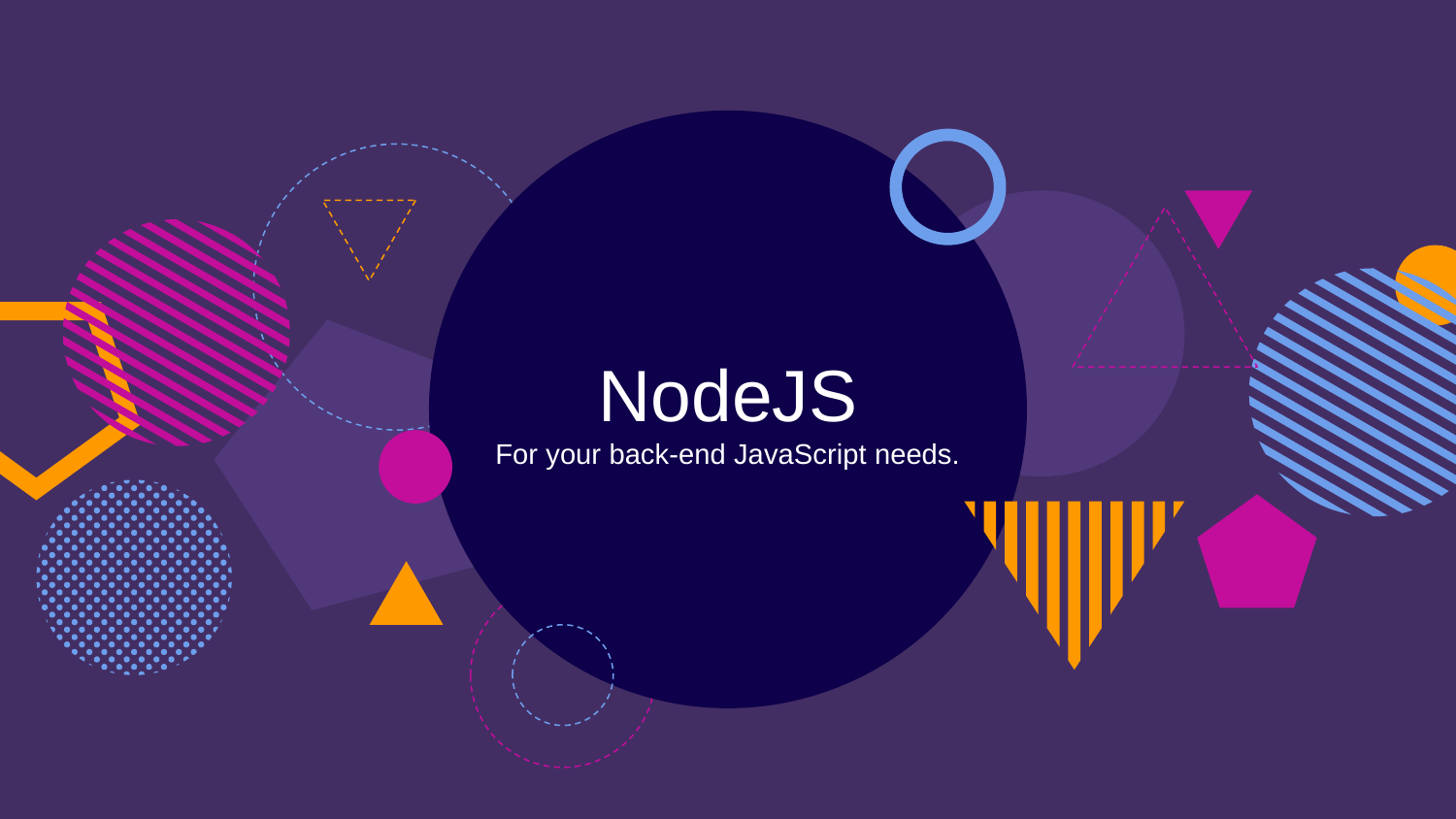

# NodeJS
For your back-end JavaScript needs.